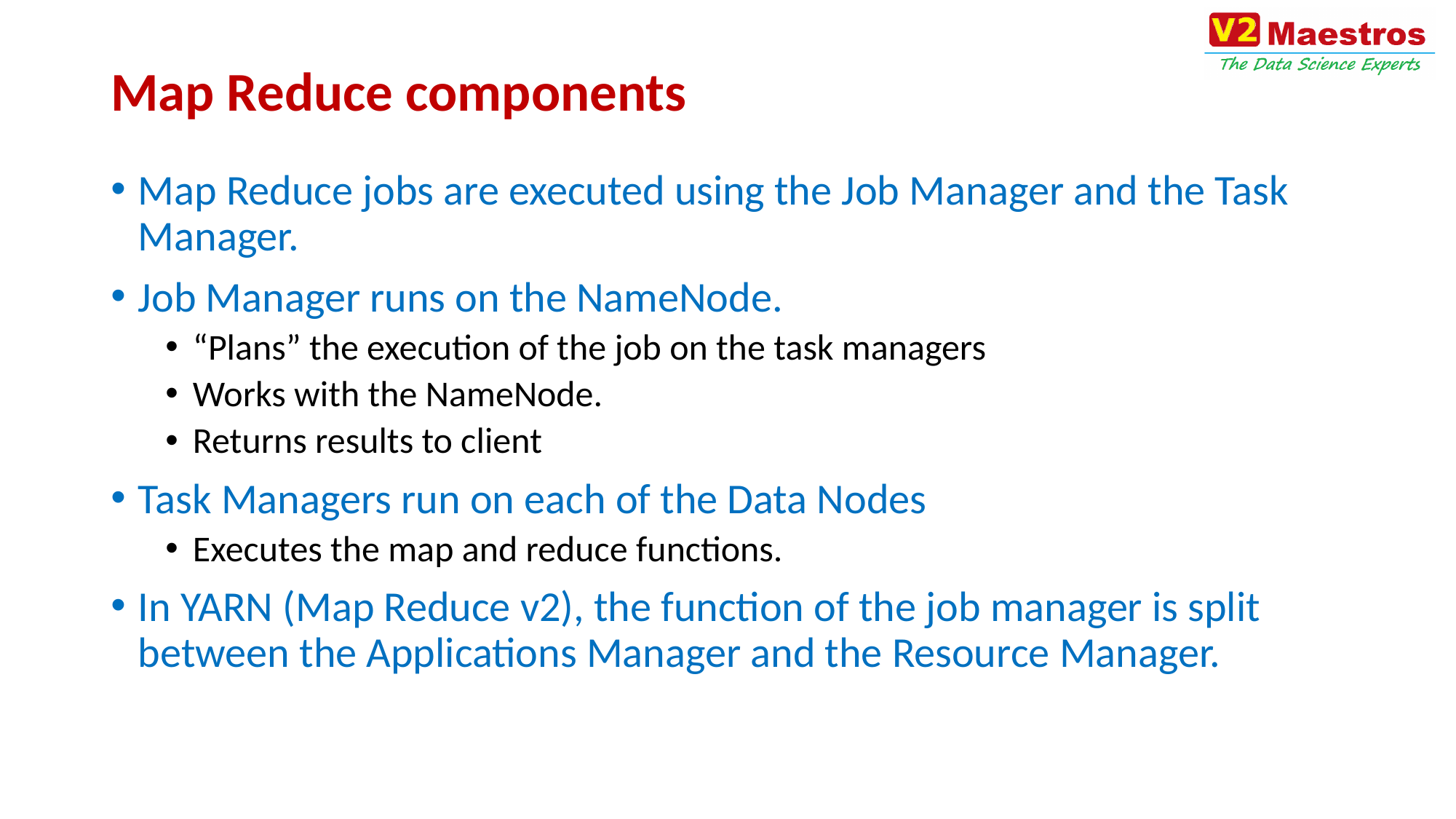

# Map Reduce components
Map Reduce jobs are executed using the Job Manager and the Task Manager.
Job Manager runs on the NameNode.
“Plans” the execution of the job on the task managers
Works with the NameNode.
Returns results to client
Task Managers run on each of the Data Nodes
Executes the map and reduce functions.
In YARN (Map Reduce v2), the function of the job manager is split between the Applications Manager and the Resource Manager.